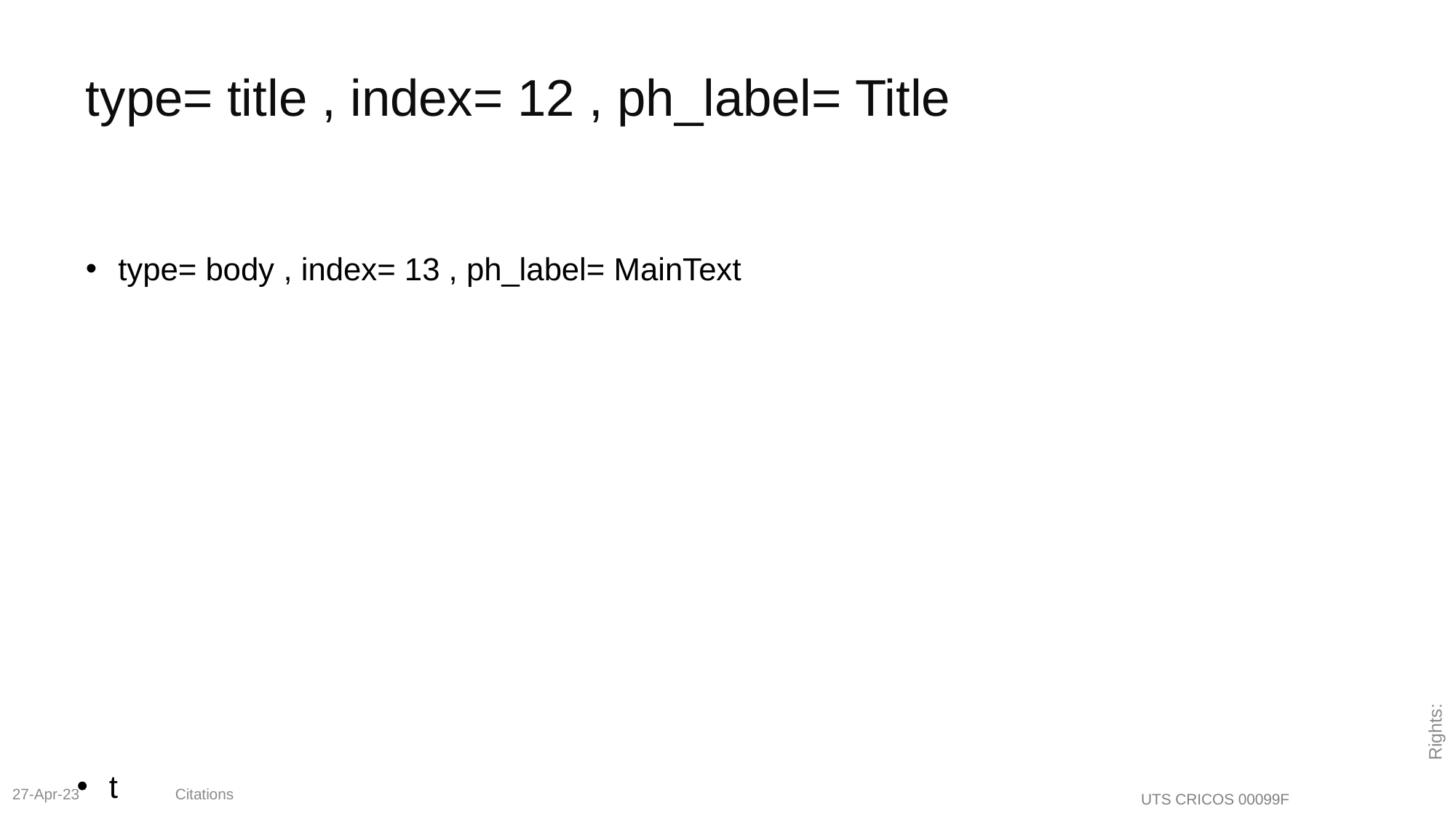

# layout ="Layout-head-text", master = "Office Theme"
type= title , index= 12 , ph_label= Title
type= body , index= 13 , ph_label= MainText
type= body , index= 9 , ph_label= LogoBottomLeft